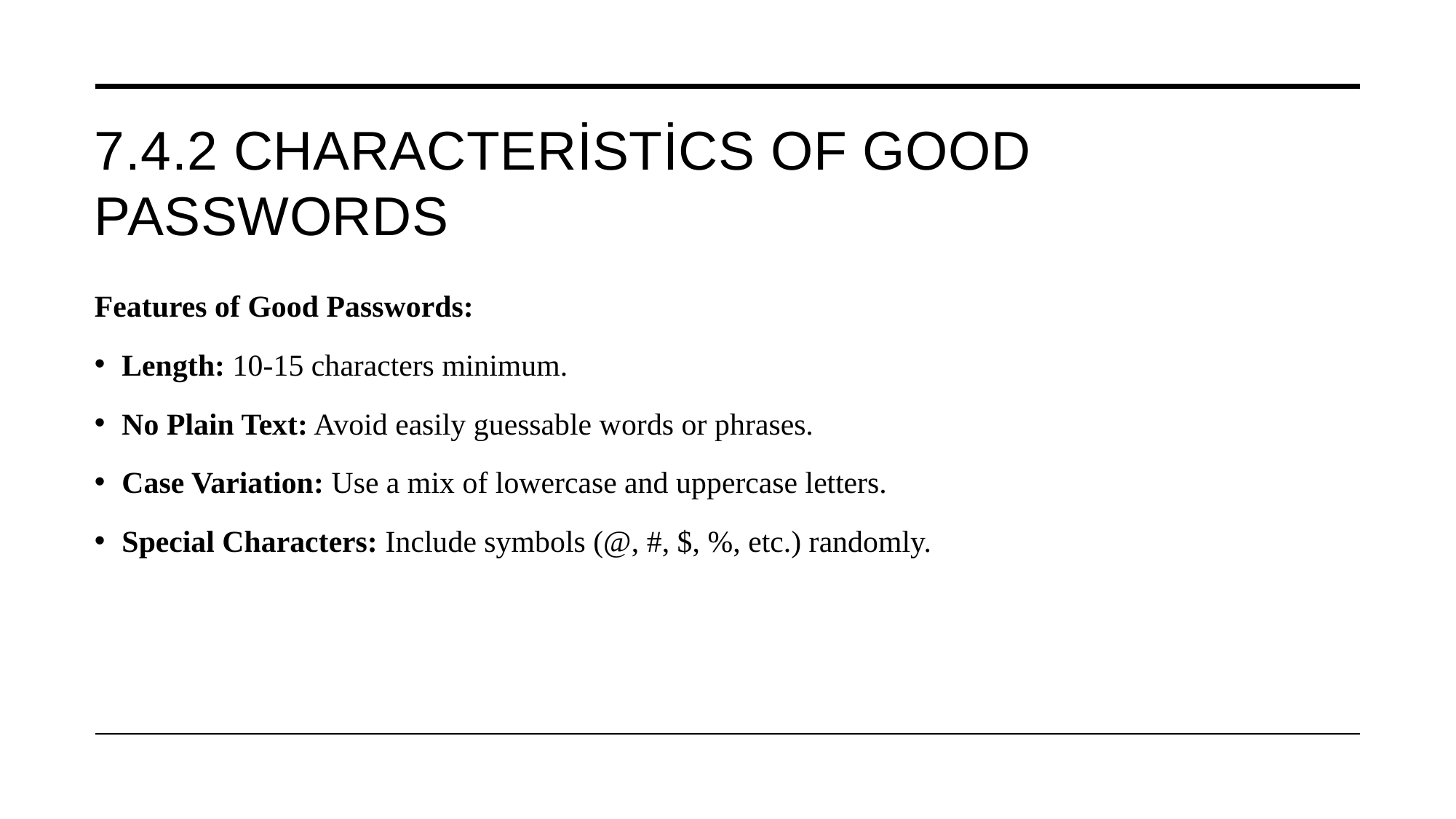

# 7.4.2 Characteristics of Good Passwords
Features of Good Passwords:
Length: 10-15 characters minimum.
No Plain Text: Avoid easily guessable words or phrases.
Case Variation: Use a mix of lowercase and uppercase letters.
Special Characters: Include symbols (@, #, $, %, etc.) randomly.